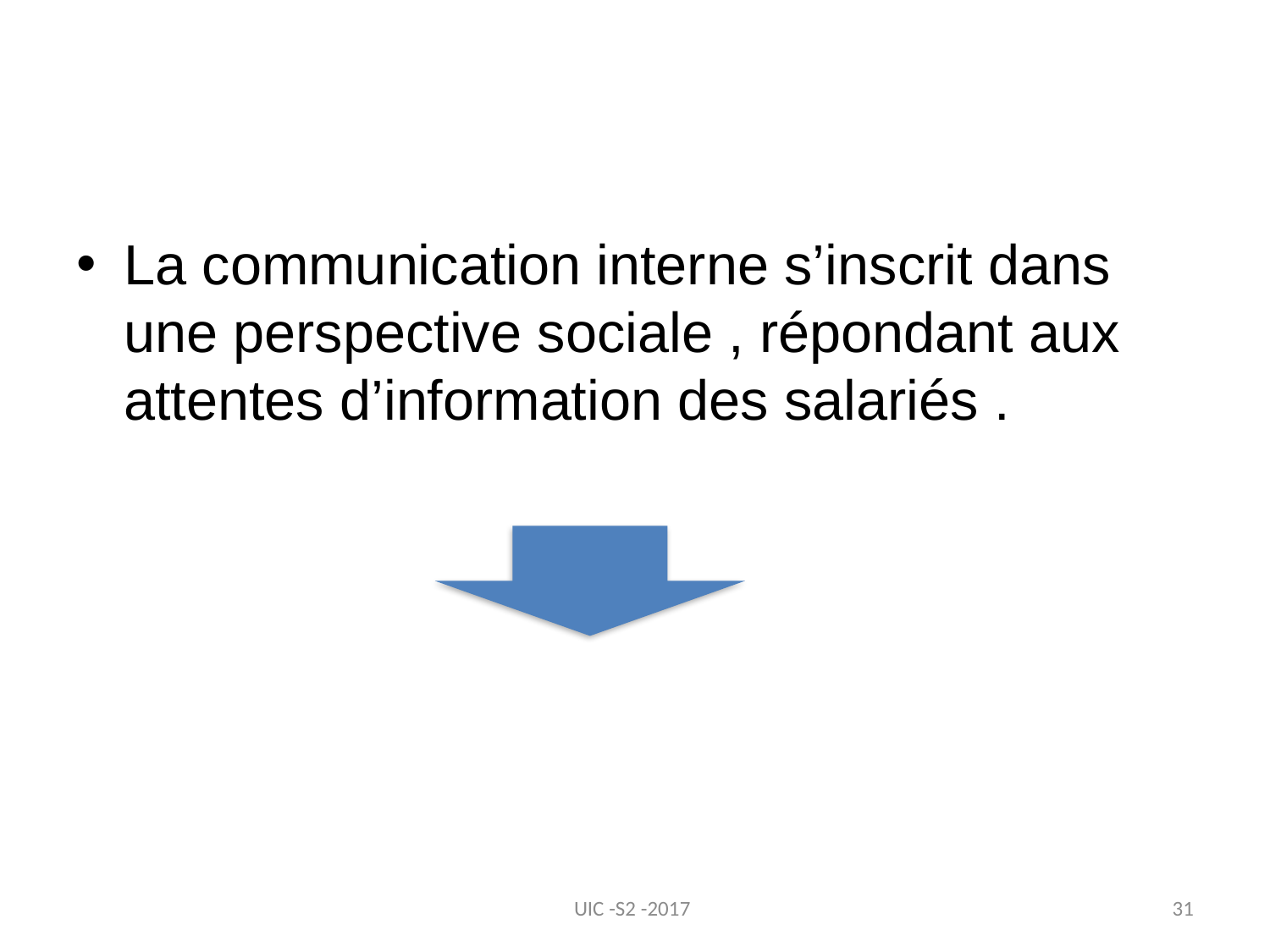

La communication interne s’inscrit dans une perspective sociale , répondant aux attentes d’information des salariés .

UIC -S2 -2017
31